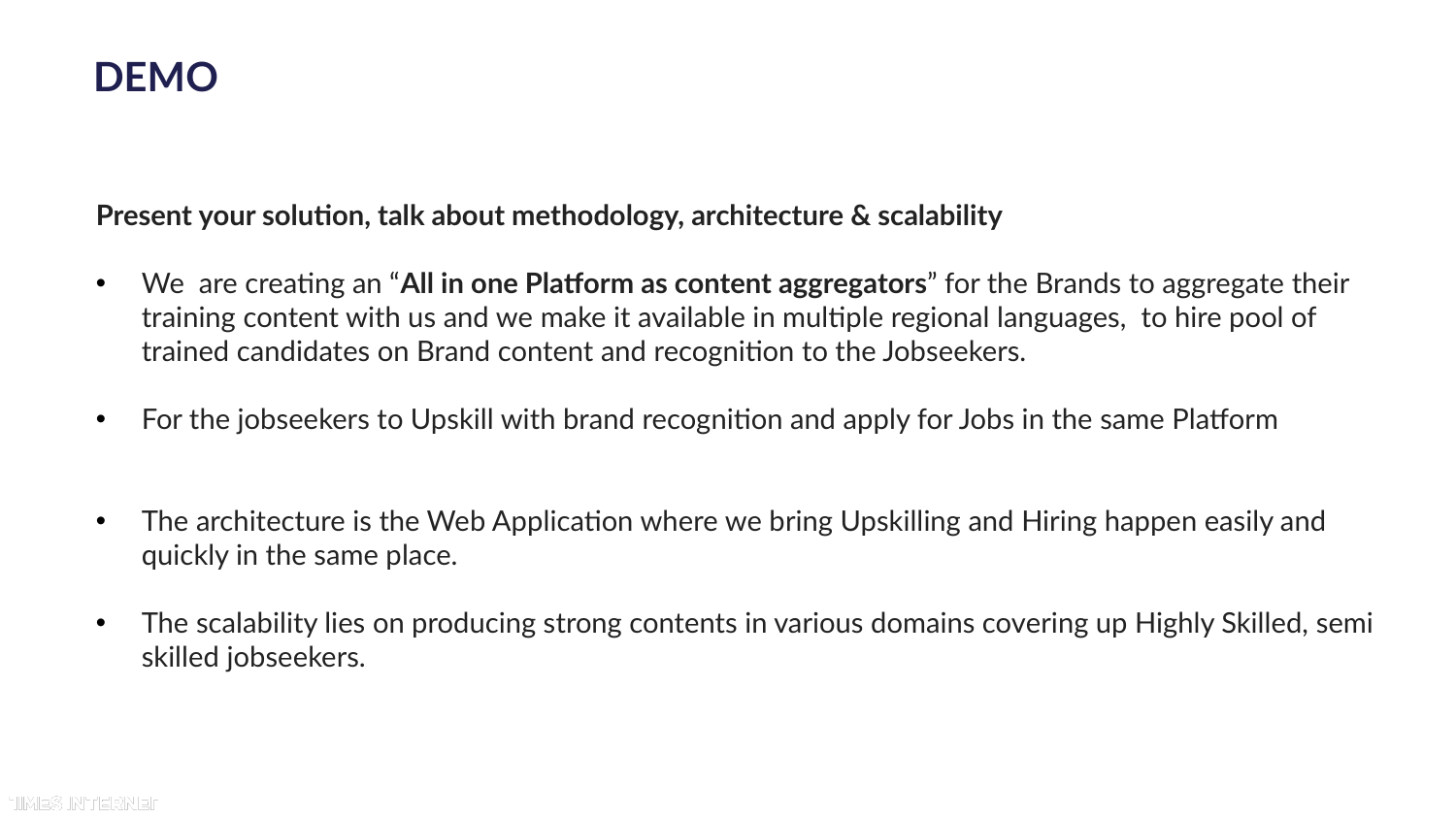

# DEMO
Present your solution, talk about methodology, architecture & scalability

We  are creating an “All in one Platform as content aggregators” for the Brands to aggregate their training content with us and we make it available in multiple regional languages,  to hire pool of trained candidates on Brand content and recognition to the Jobseekers.

For the jobseekers to Upskill with brand recognition and apply for Jobs in the same Platform

The architecture is the Web Application where we bring Upskilling and Hiring happen easily and quickly in the same place.

The scalability lies on producing strong contents in various domains covering up Highly Skilled, semi skilled jobseekers.